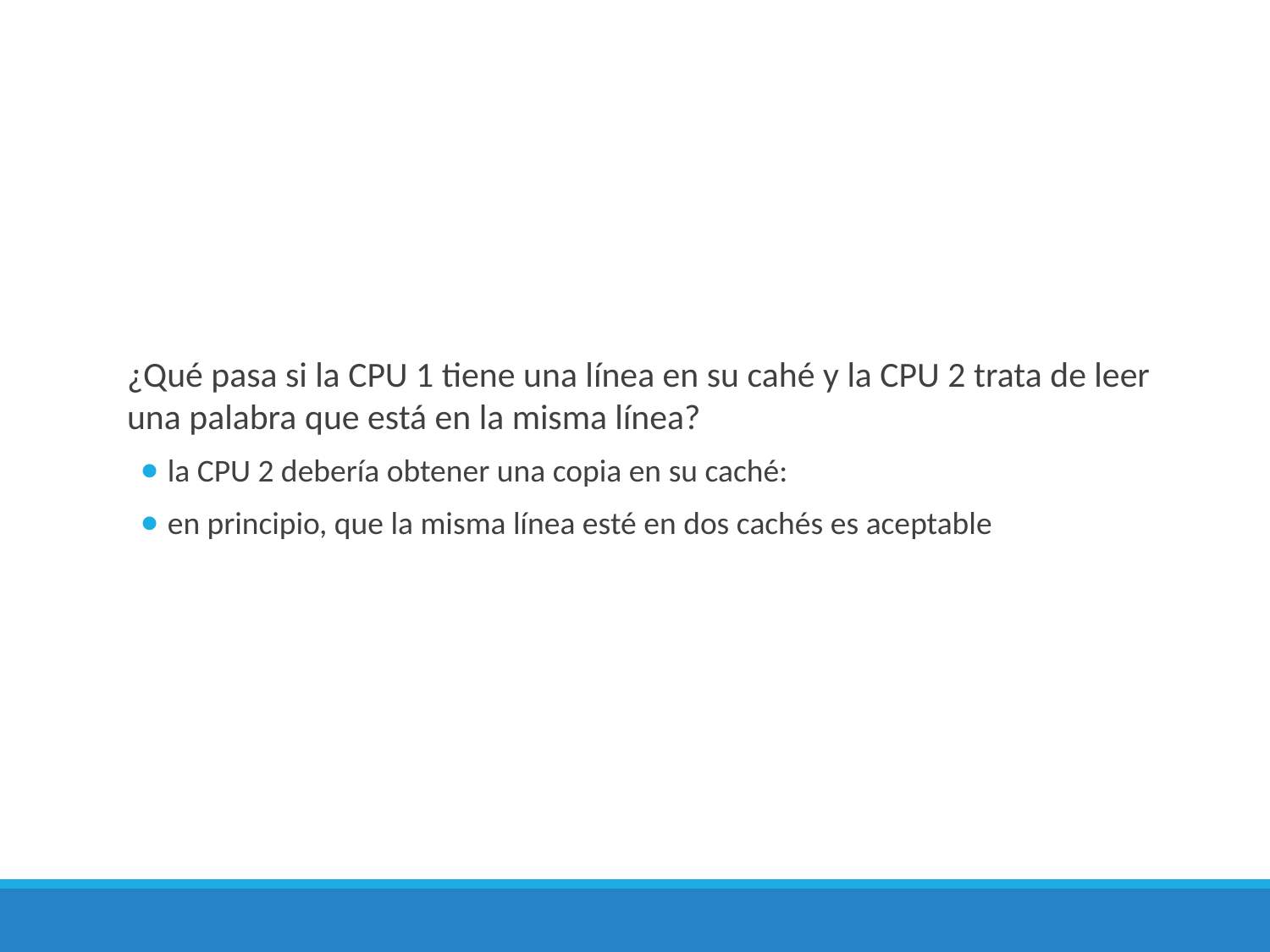

¿Qué pasa si la CPU 1 tiene una línea en su cahé y la CPU 2 trata de leer una palabra que está en la misma línea?
la CPU 2 debería obtener una copia en su caché:
en principio, que la misma línea esté en dos cachés es aceptable